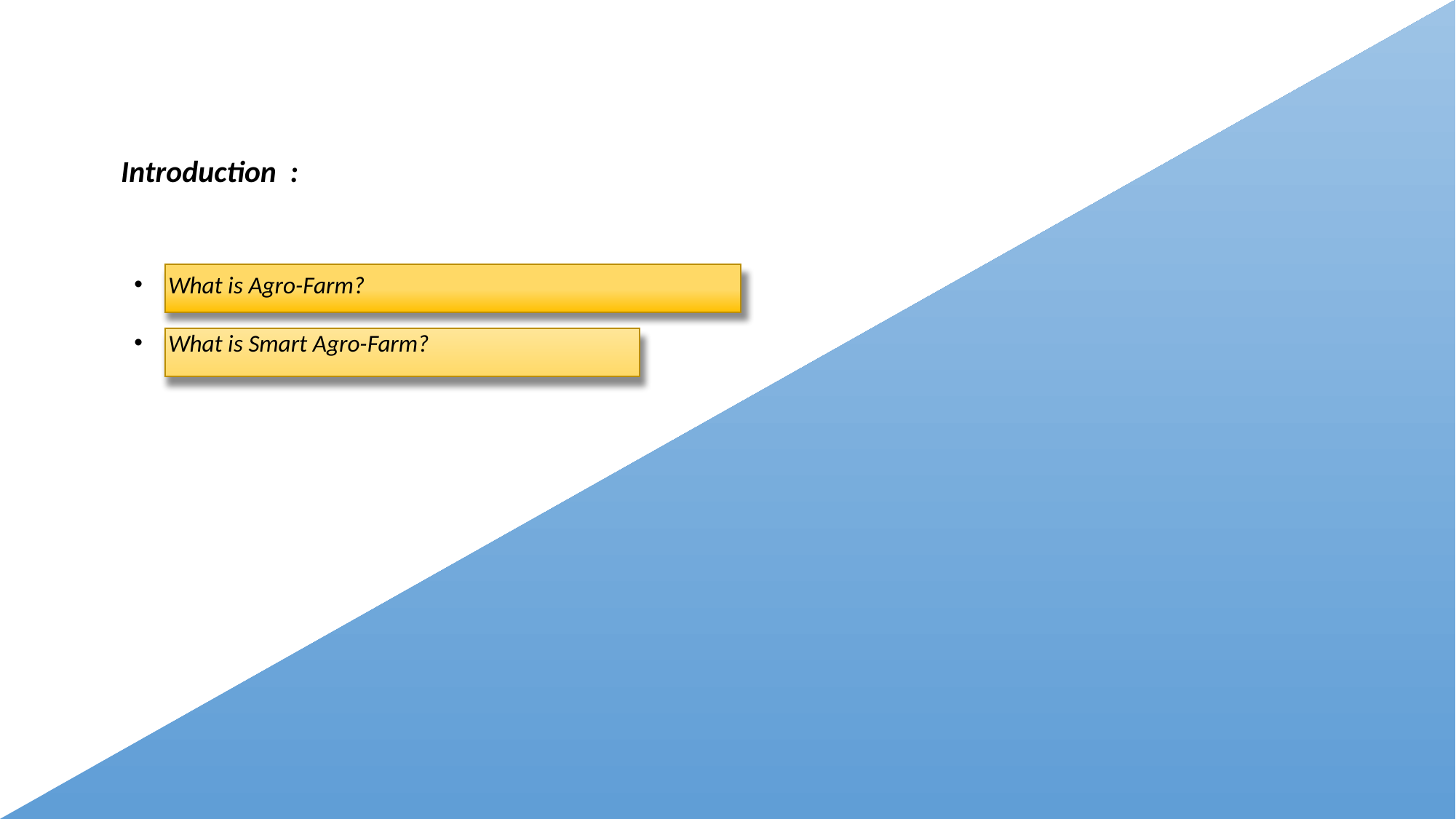

Introduction :
What is Agro-Farm?

What is Smart Agro-Farm?